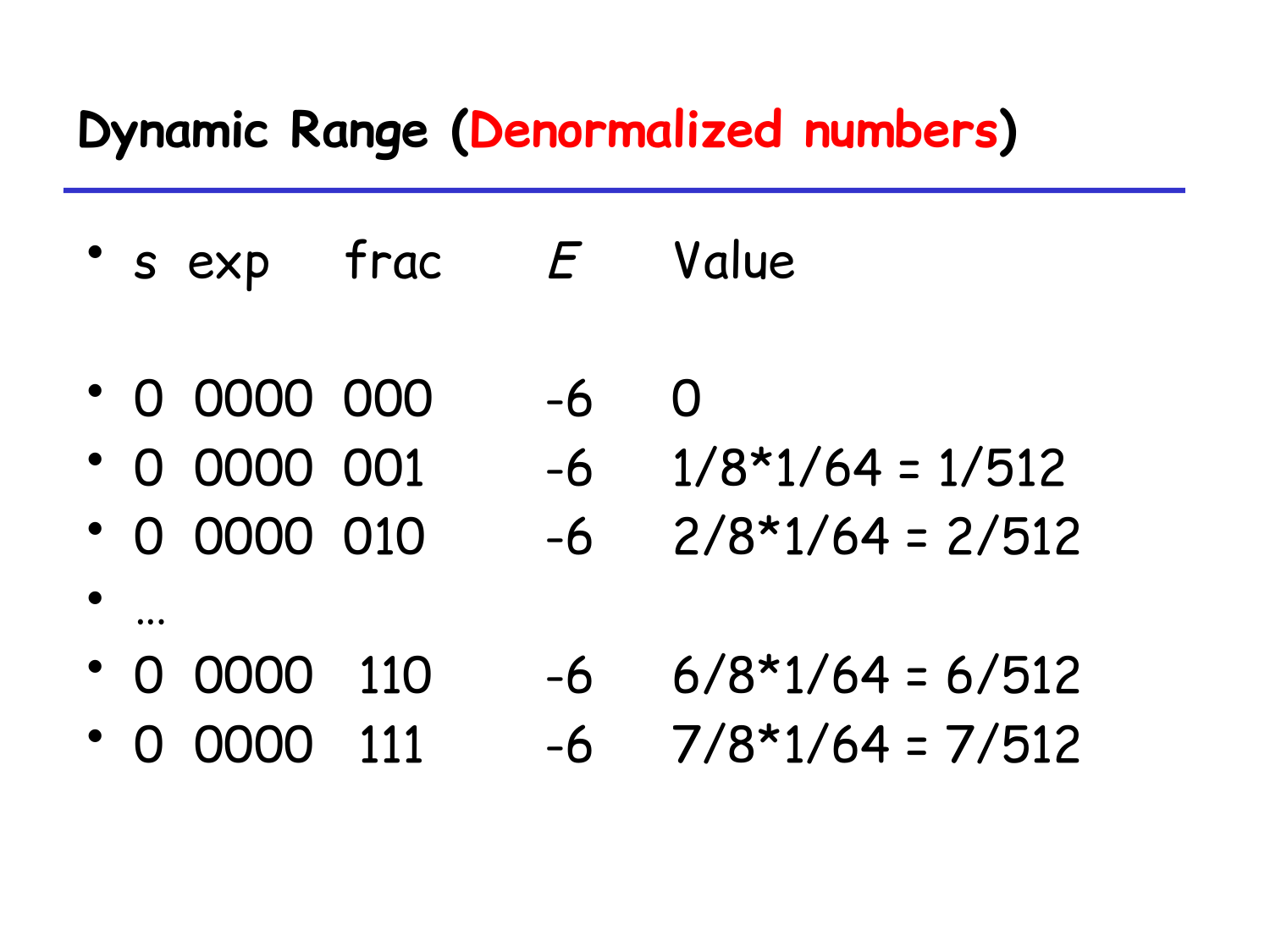

# Dynamic Range (Denormalized numbers)
s  exp     frac	  E	  Value

0  0000  000	  -6	  0
0  0000  001	  -6	  1/8*1/64 = 1/512
0  0000  010	  -6	  2/8*1/64 = 2/512
…
0  0000   110	  -6	  6/8*1/64 = 6/512
0  0000   111	  -6	  7/8*1/64 = 7/512
22